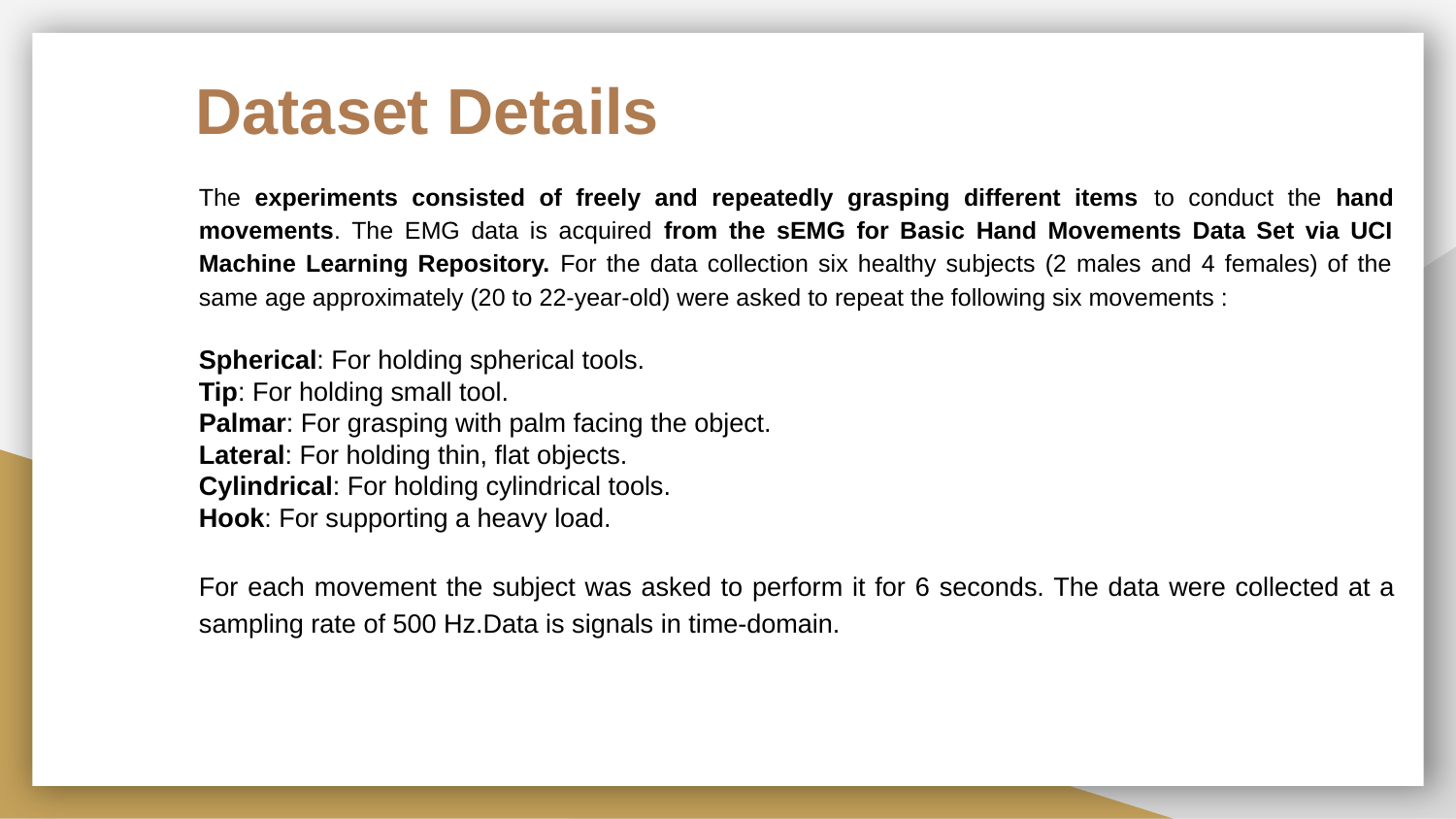

Dataset Details
The experiments consisted of freely and repeatedly grasping different items to conduct the hand movements. The EMG data is acquired from the sEMG for Basic Hand Movements Data Set via UCI Machine Learning Repository. For the data collection six healthy subjects (2 males and 4 females) of the same age approximately (20 to 22-year-old) were asked to repeat the following six movements :
Spherical: For holding spherical tools.
Tip: For holding small tool.
Palmar: For grasping with palm facing the object.
Lateral: For holding thin, flat objects.
Cylindrical: For holding cylindrical tools.
Hook: For supporting a heavy load.

For each movement the subject was asked to perform it for 6 seconds. The data were collected at a sampling rate of 500 Hz.Data is signals in time-domain.